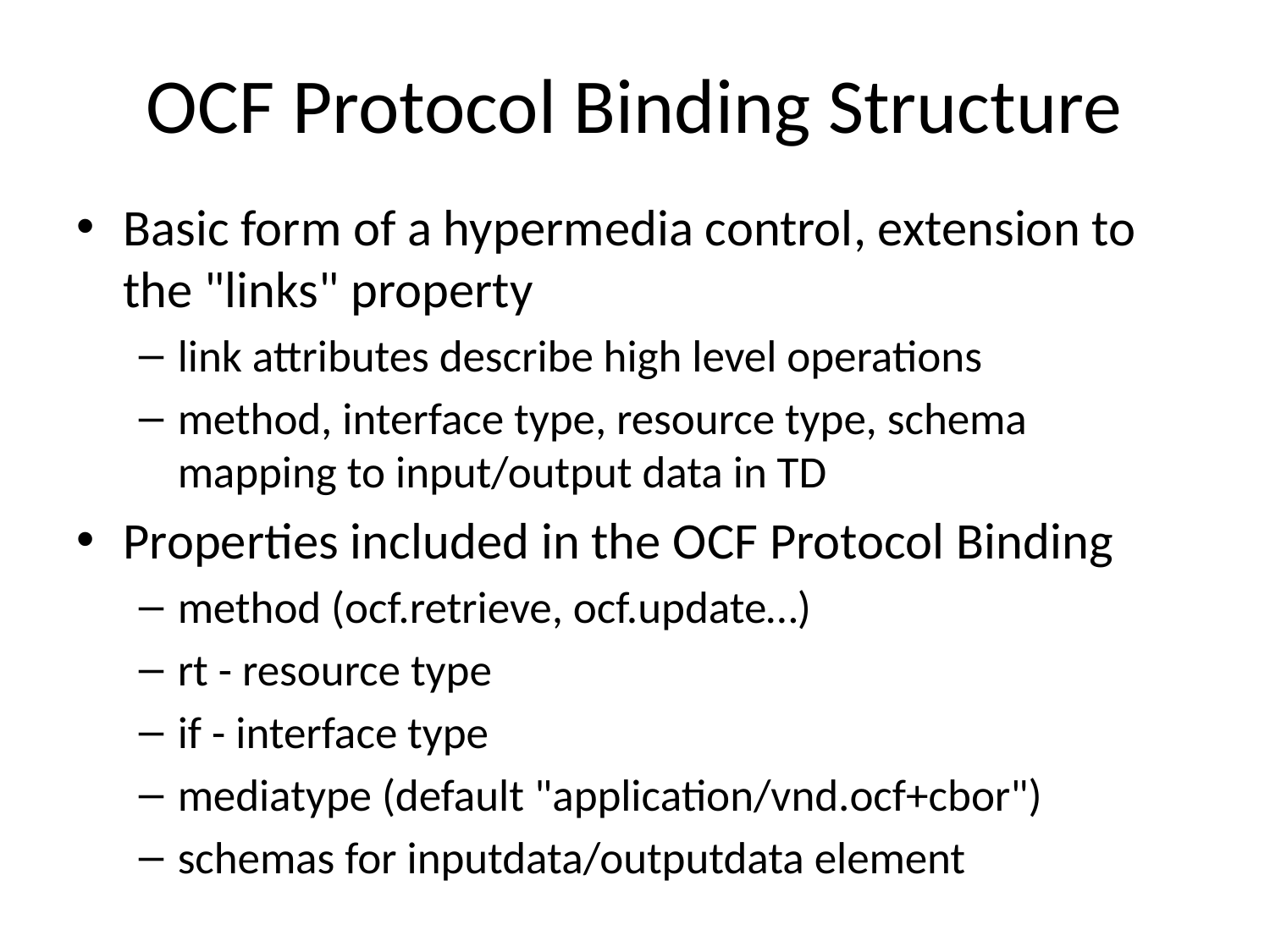

# OCF Protocol Binding Structure
Basic form of a hypermedia control, extension to the "links" property
link attributes describe high level operations
method, interface type, resource type, schema mapping to input/output data in TD
Properties included in the OCF Protocol Binding
method (ocf.retrieve, ocf.update…)
rt - resource type
if - interface type
mediatype (default "application/vnd.ocf+cbor")
schemas for inputdata/outputdata element